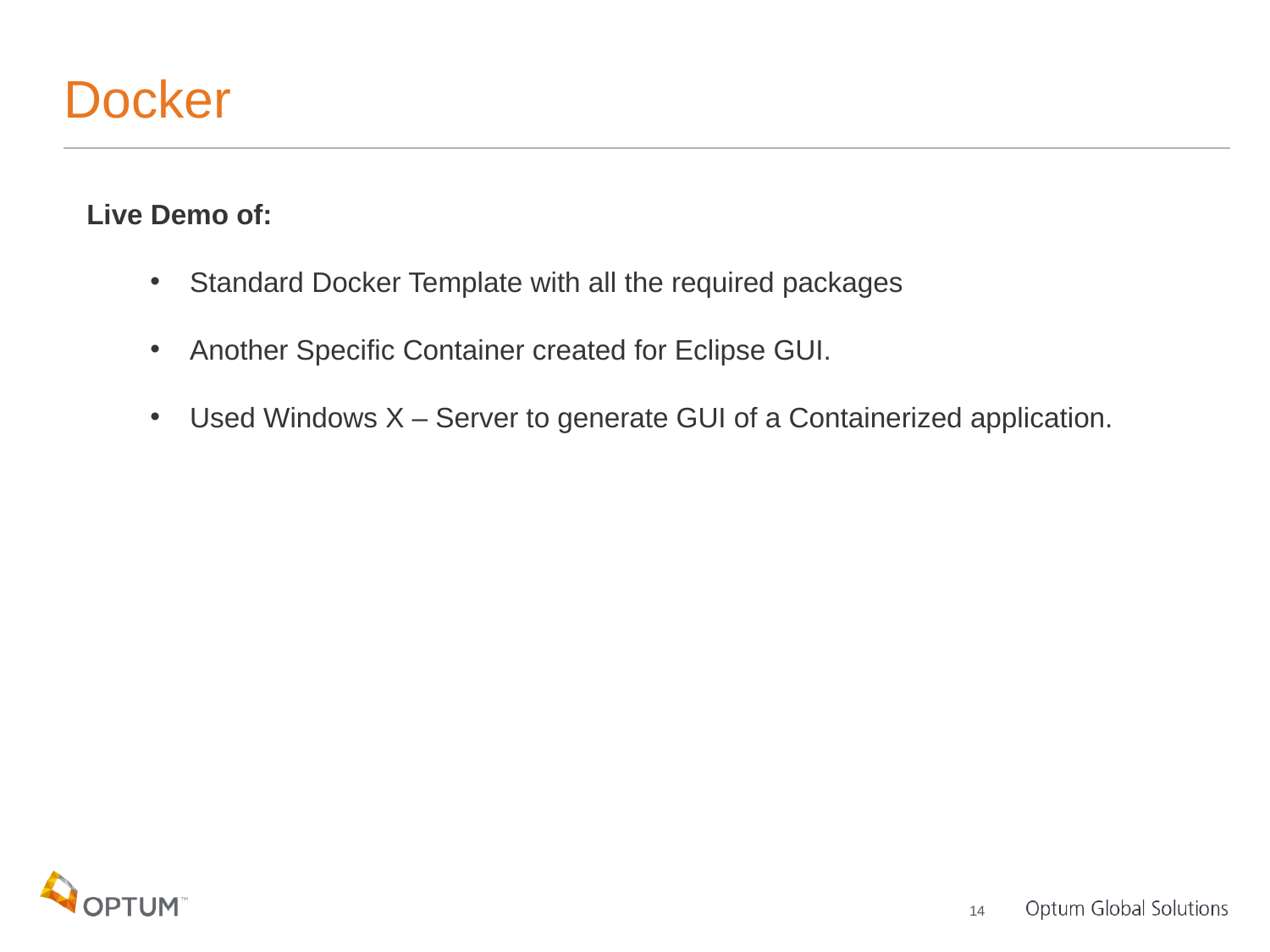

# Docker
Live Demo of:

Standard Docker Template with all the required packages

Another Specific Container created for Eclipse GUI.

Used Windows X – Server to generate GUI of a Containerized application.

14